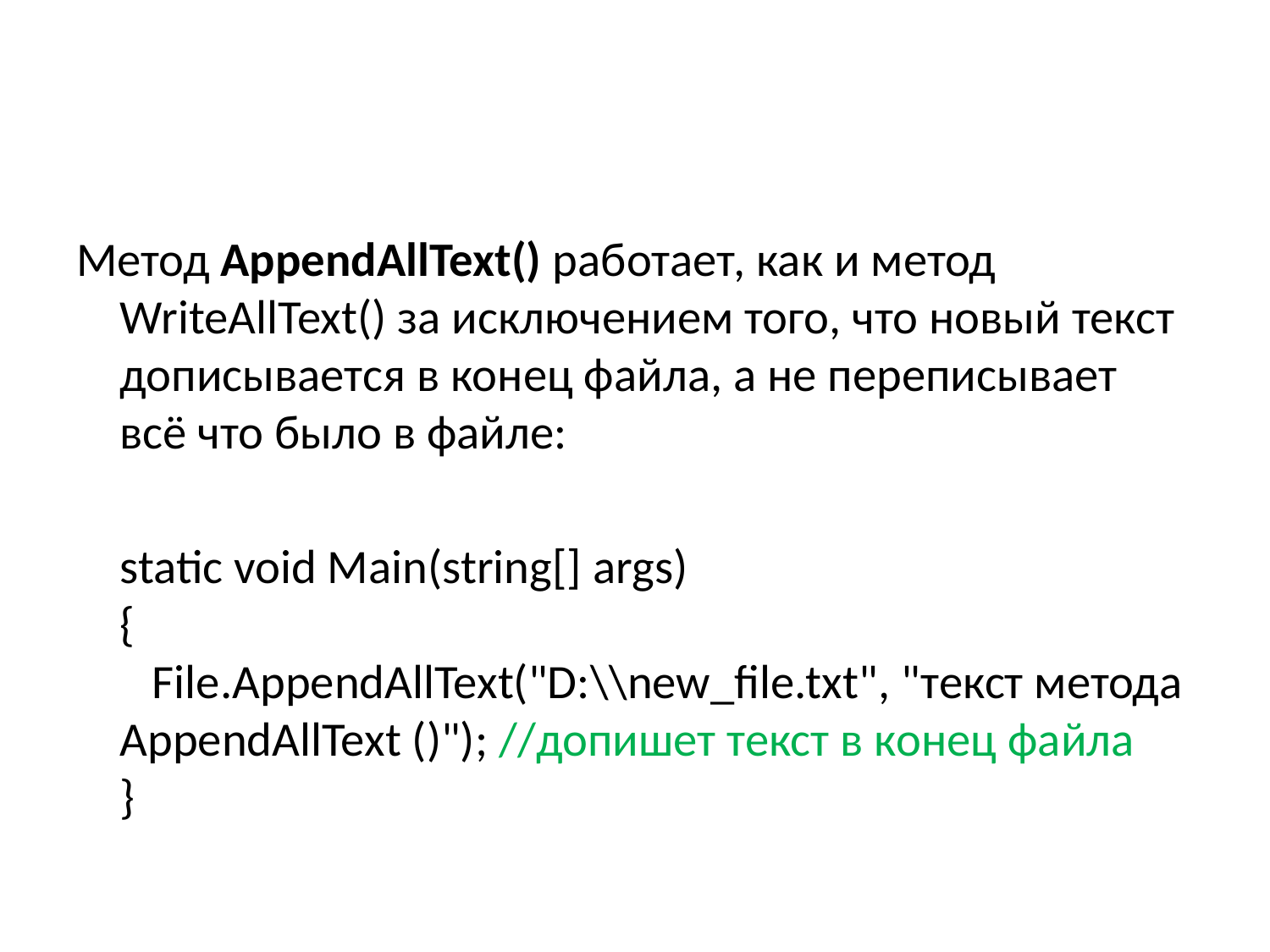

#
Метод AppendAllText() работает, как и метод WriteAllText() за исключением того, что новый текст дописывается в конец файла, а не переписывает всё что было в файле:

	static void Main(string[] args)
{
   File.AppendAllText("D:\\new_file.txt", "текст метода AppendAllText ()"); //допишет текст в конец файла
}